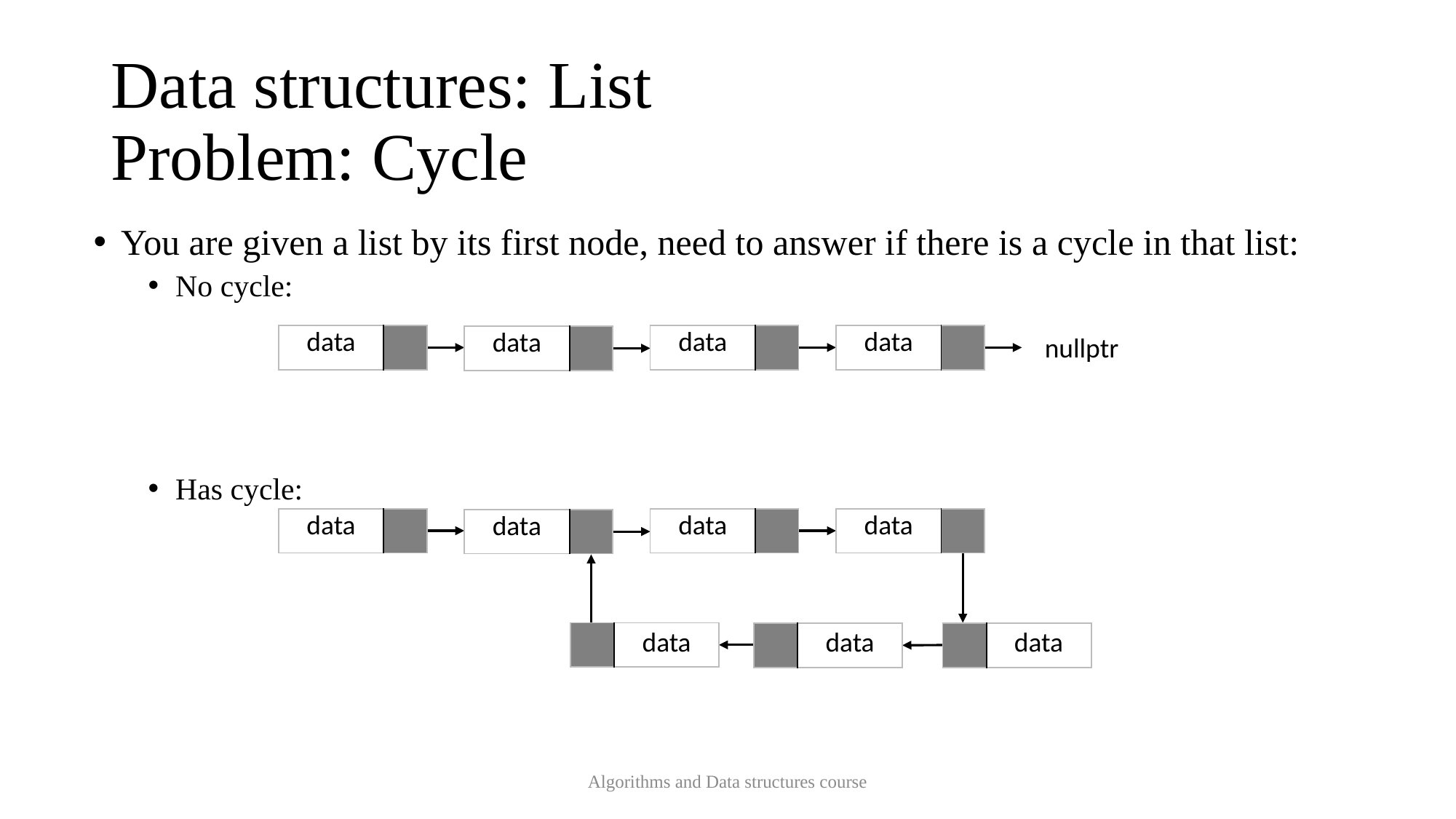

# Data structures: List Problem: Cycle
You are given a list by its first node, need to answer if there is a cycle in that list:
No cycle:

Has cycle:

| data |  |
| --- | --- |
| data |  |
| --- | --- |
| data |  |
| --- | --- |
nullptr
| data |  |
| --- | --- |
| data |  |
| --- | --- |
| data |  |
| --- | --- |
| data |  |
| --- | --- |
| data |  |
| --- | --- |
|  | data |
| --- | --- |
|  | data |
| --- | --- |
|  | data |
| --- | --- |
Algorithms and Data structures course